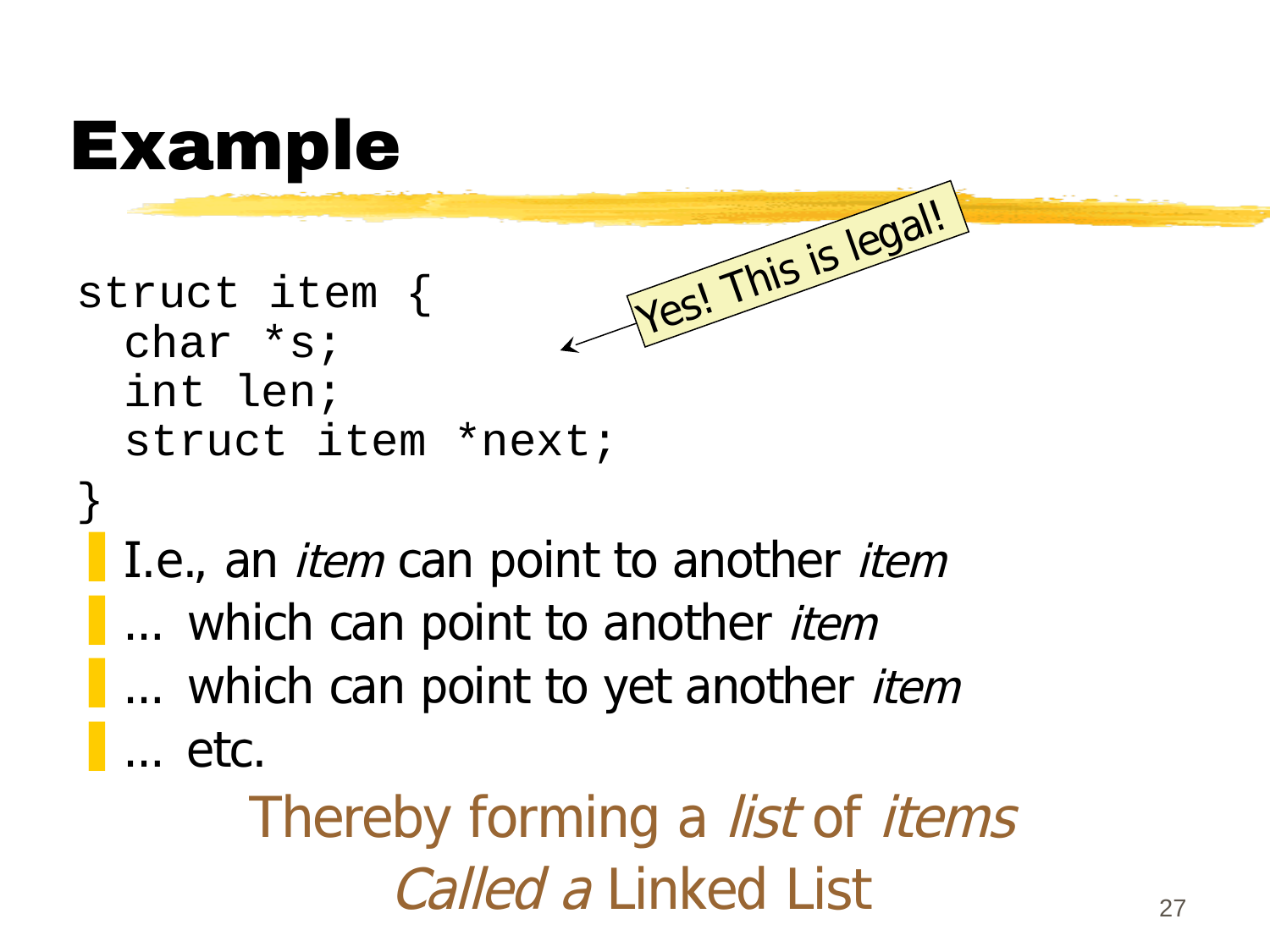

# Example
Yes! This is legal!

struct item {
char *s;
int len;
struct item *next;
}
I.e., an item can point to another item
… which can point to another item
… which can point to yet another item
… etc.
Thereby forming a list of items
Called a Linked List
27